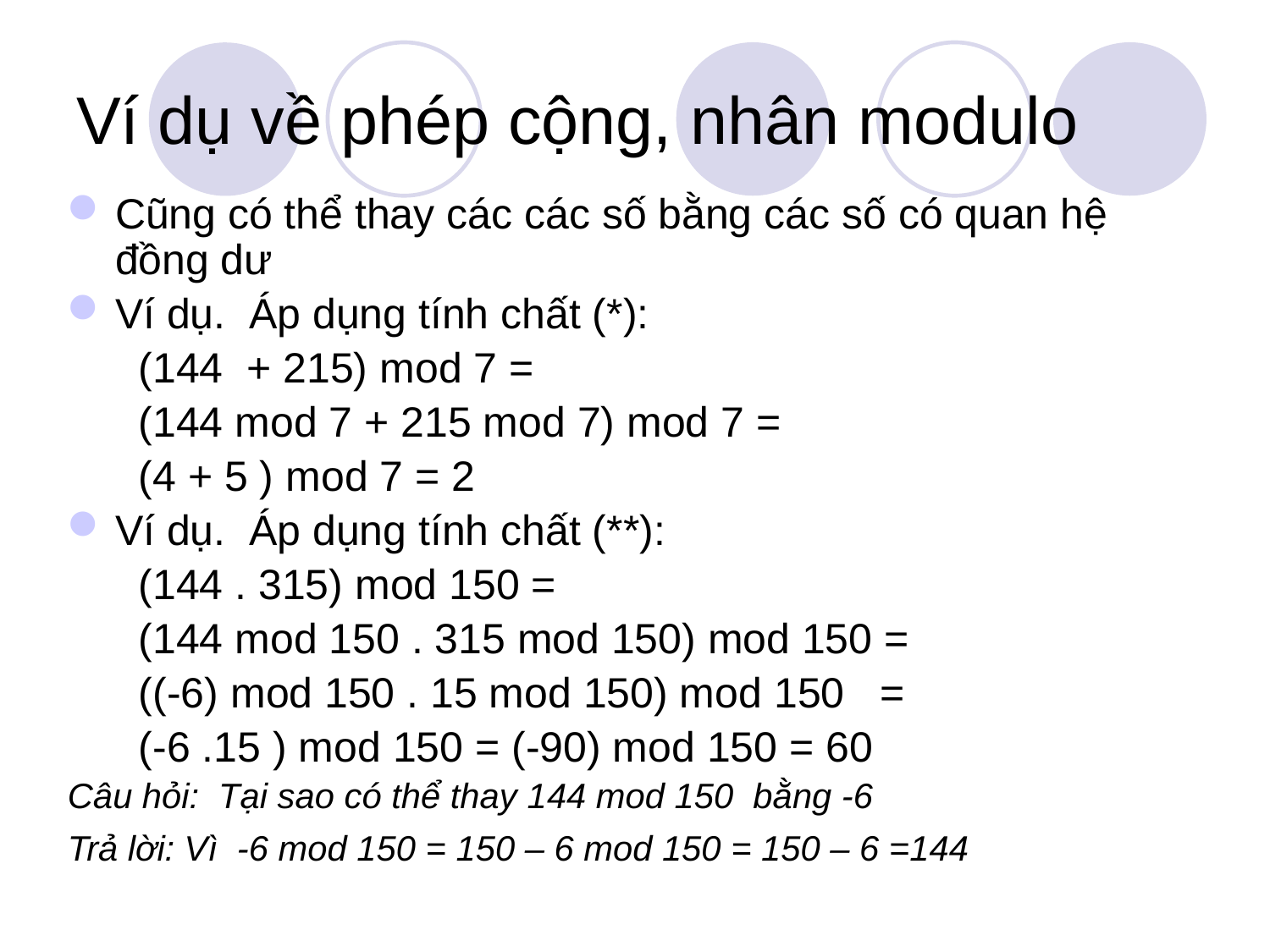

# Ví dụ về phép cộng, nhân modulo
Cũng có thể thay các các số bằng các số có quan hệ đồng dư
Ví dụ.  Áp dụng tính chất (*):
      (144  + 215) mod 7 =
      (144 mod 7 + 215 mod 7) mod 7 =
      (4 + 5 ) mod 7 = 2
Ví dụ.  Áp dụng tính chất (**):
      (144 . 315) mod 150 =
      (144 mod 150 . 315 mod 150) mod 150 =
      ((-6) mod 150 . 15 mod 150) mod 150   =
      (-6 .15 ) mod 150 = (-90) mod 150 = 60
Câu hỏi:  Tại sao có thể thay 144 mod 150  bằng -6
Trả lời: Vì  -6 mod 150 = 150 – 6 mod 150 = 150 – 6 =144